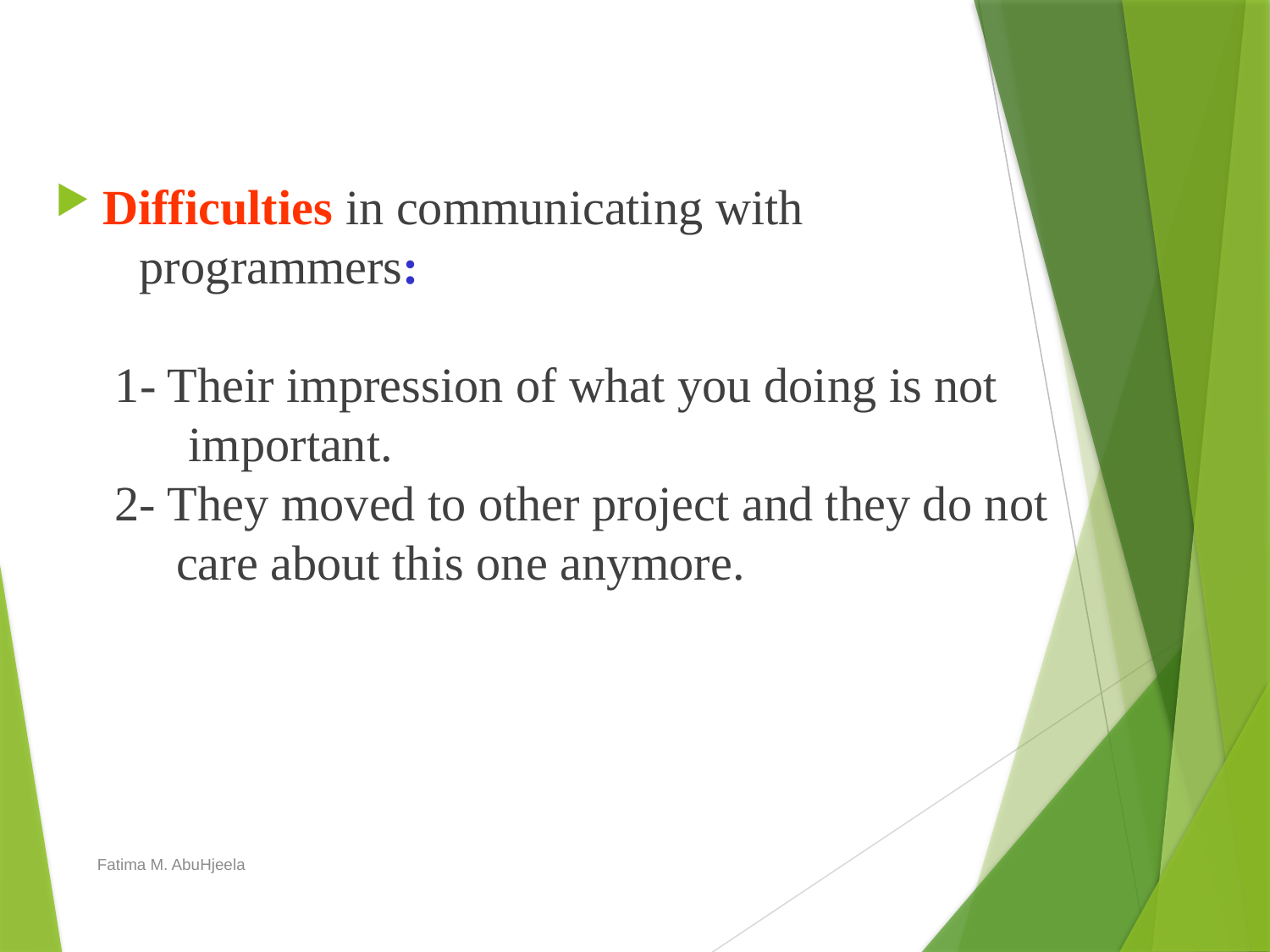

Difficulties in communicating with
   programmers:
 1- Their impression of what you doing is not
       important.
 2- They moved to other project and they do not
      care about this one anymore.
Fatima M. AbuHjeela